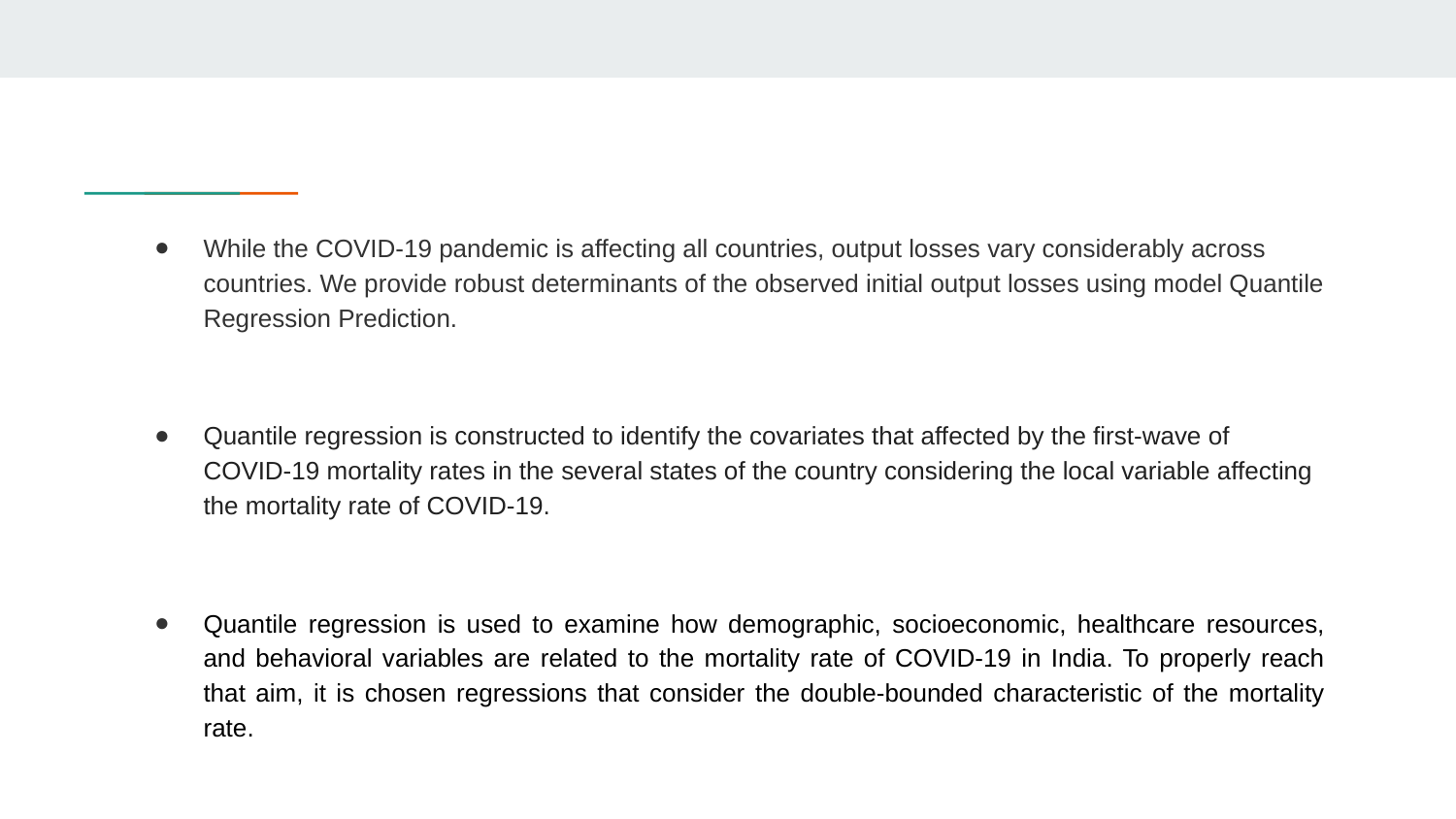

While the COVID-19 pandemic is affecting all countries, output losses vary considerably across countries. We provide robust determinants of the observed initial output losses using model Quantile Regression Prediction.

Quantile regression is constructed to identify the covariates that affected by the first-wave of COVID-19 mortality rates in the several states of the country considering the local variable affecting the mortality rate of COVID-19.

Quantile regression is used to examine how demographic, socioeconomic, healthcare resources, and behavioral variables are related to the mortality rate of COVID-19 in India. To properly reach that aim, it is chosen regressions that consider the double-bounded characteristic of the mortality rate.